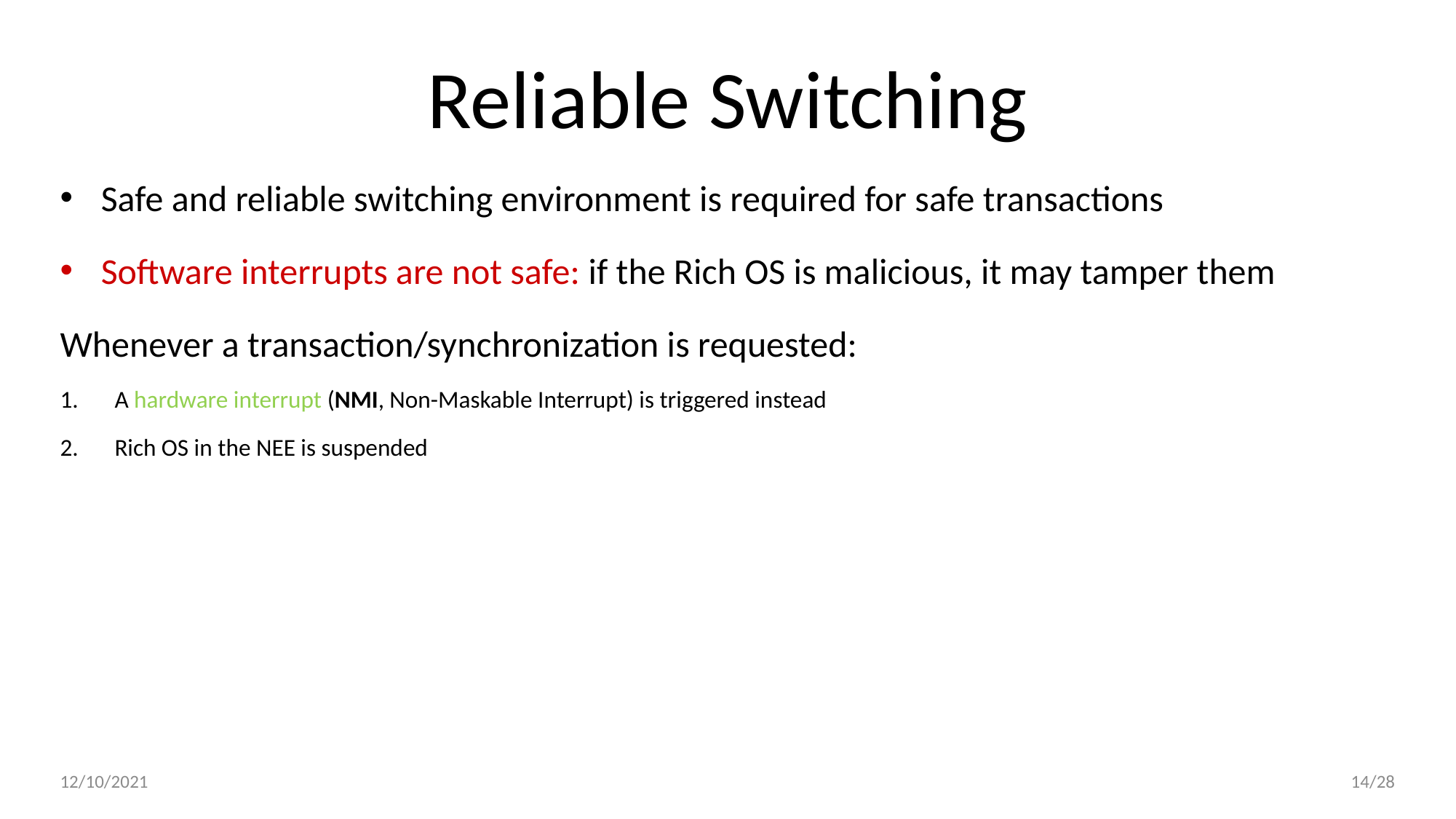

Reliable Switching
Safe and reliable switching environment is required for safe transactions
Software interrupts are not safe: if the Rich OS is malicious, it may tamper them
Whenever a transaction/synchronization is requested:
A hardware interrupt (NMI, Non-Maskable Interrupt) is triggered instead
Rich OS in the NEE is suspended

14/28
12/10/2021